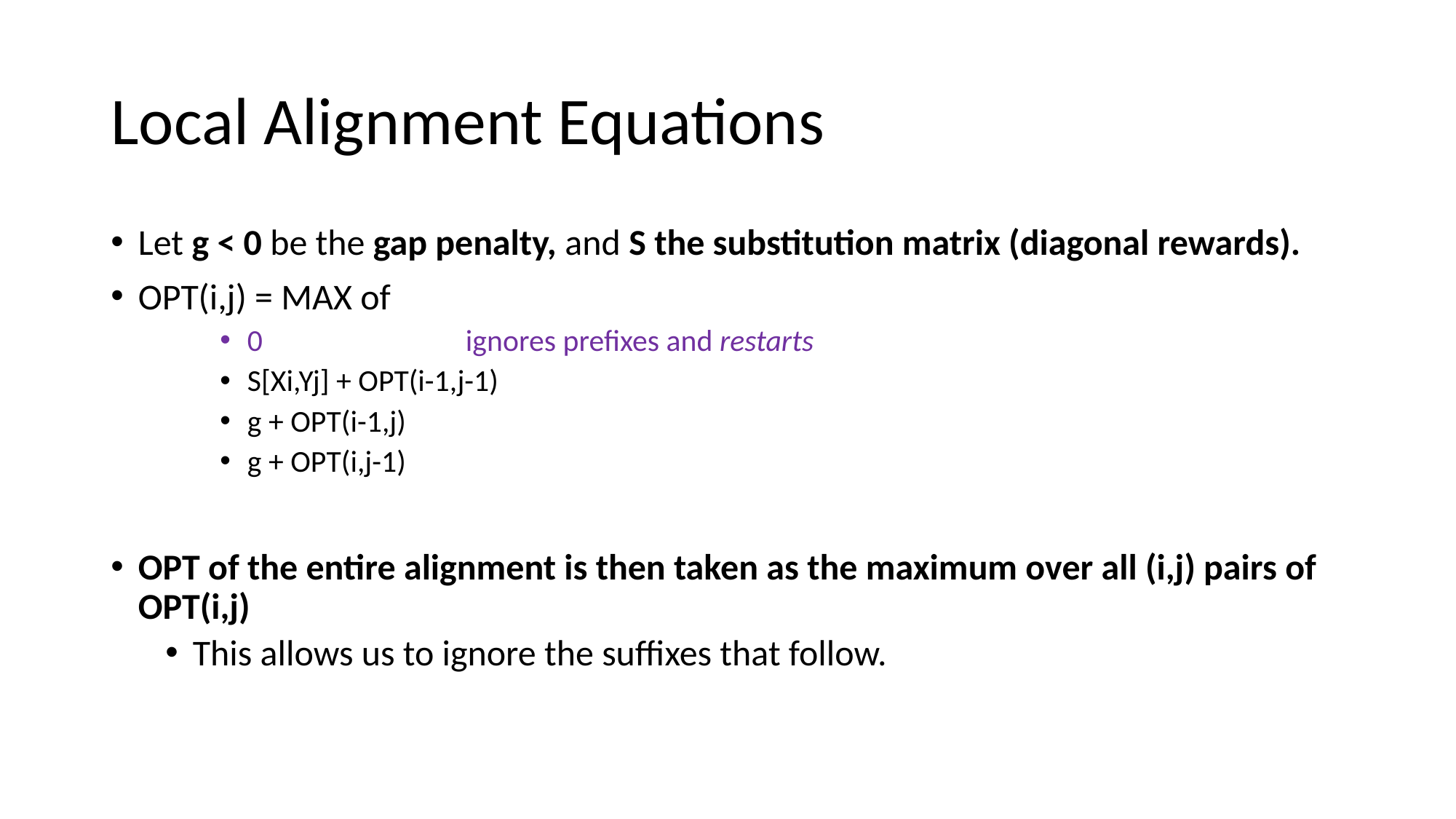

# Local Alignment Equations
Let g < 0 be the gap penalty, and S the substitution matrix (diagonal rewards).
OPT(i,j) = MAX of
0		ignores prefixes and restarts
S[Xi,Yj] + OPT(i-1,j-1)
g + OPT(i-1,j)
g + OPT(i,j-1)

OPT of the entire alignment is then taken as the maximum over all (i,j) pairs of OPT(i,j)
This allows us to ignore the suffixes that follow.